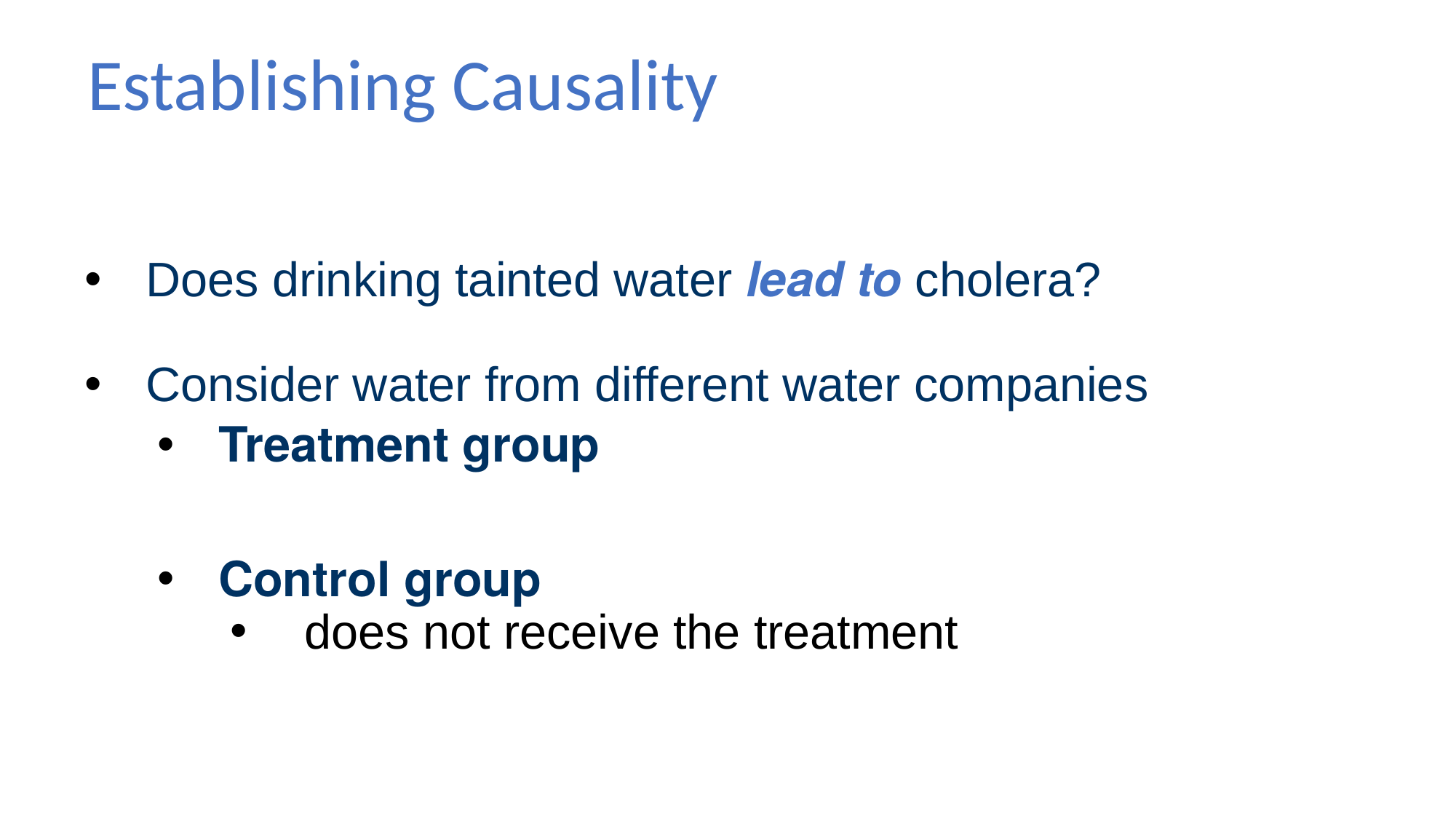

# Establishing Causality
Does drinking tainted water lead to cholera?

Consider water from different water companies
Treatment group

Control group
 does not receive the treatment